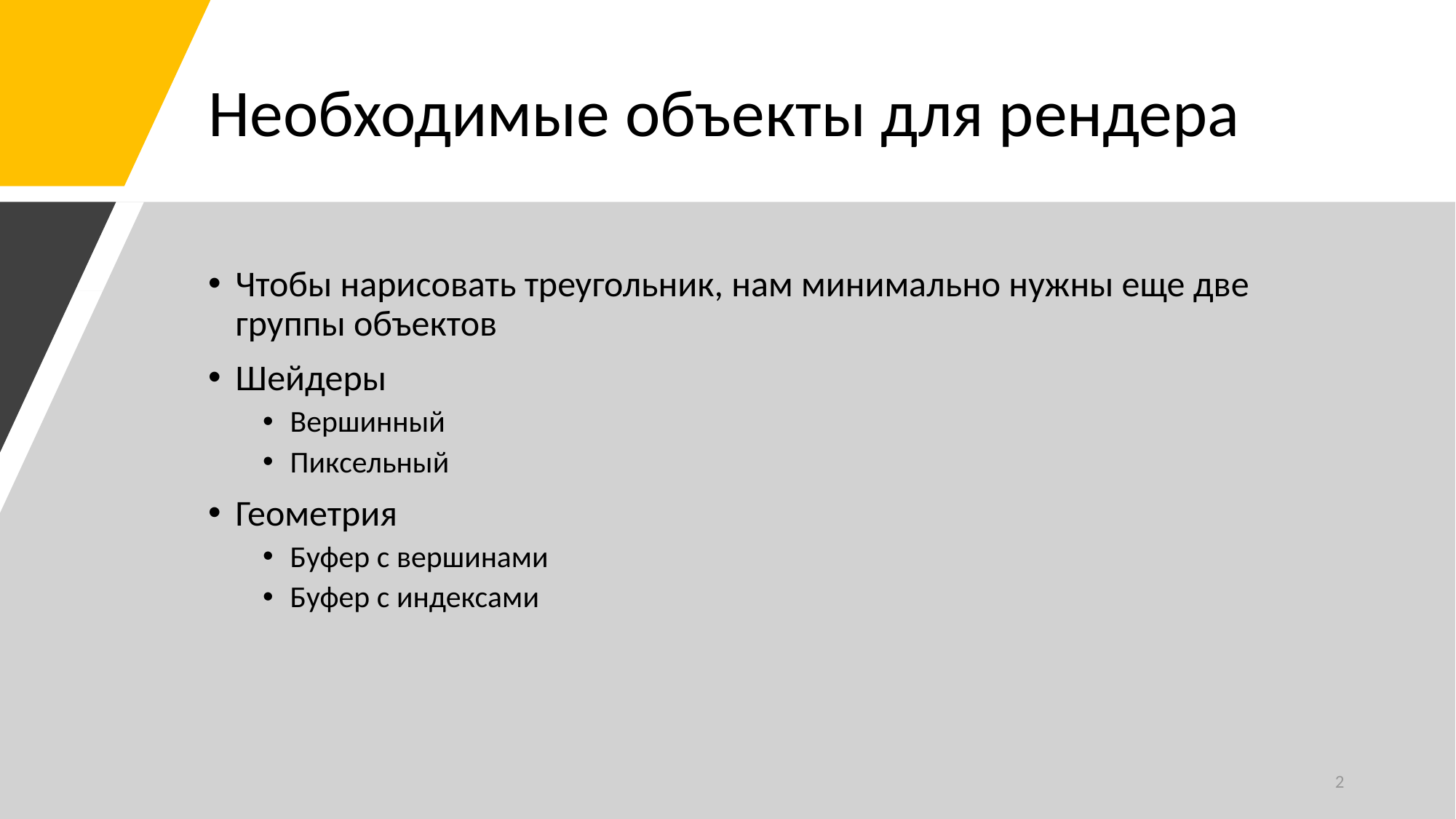

# Необходимые объекты для рендера

Чтобы нарисовать треугольник, нам минимально нужны еще две группы объектов
Шейдеры
Вершинный
Пиксельный
Геометрия
Буфер с вершинами
Буфер с индексами
2